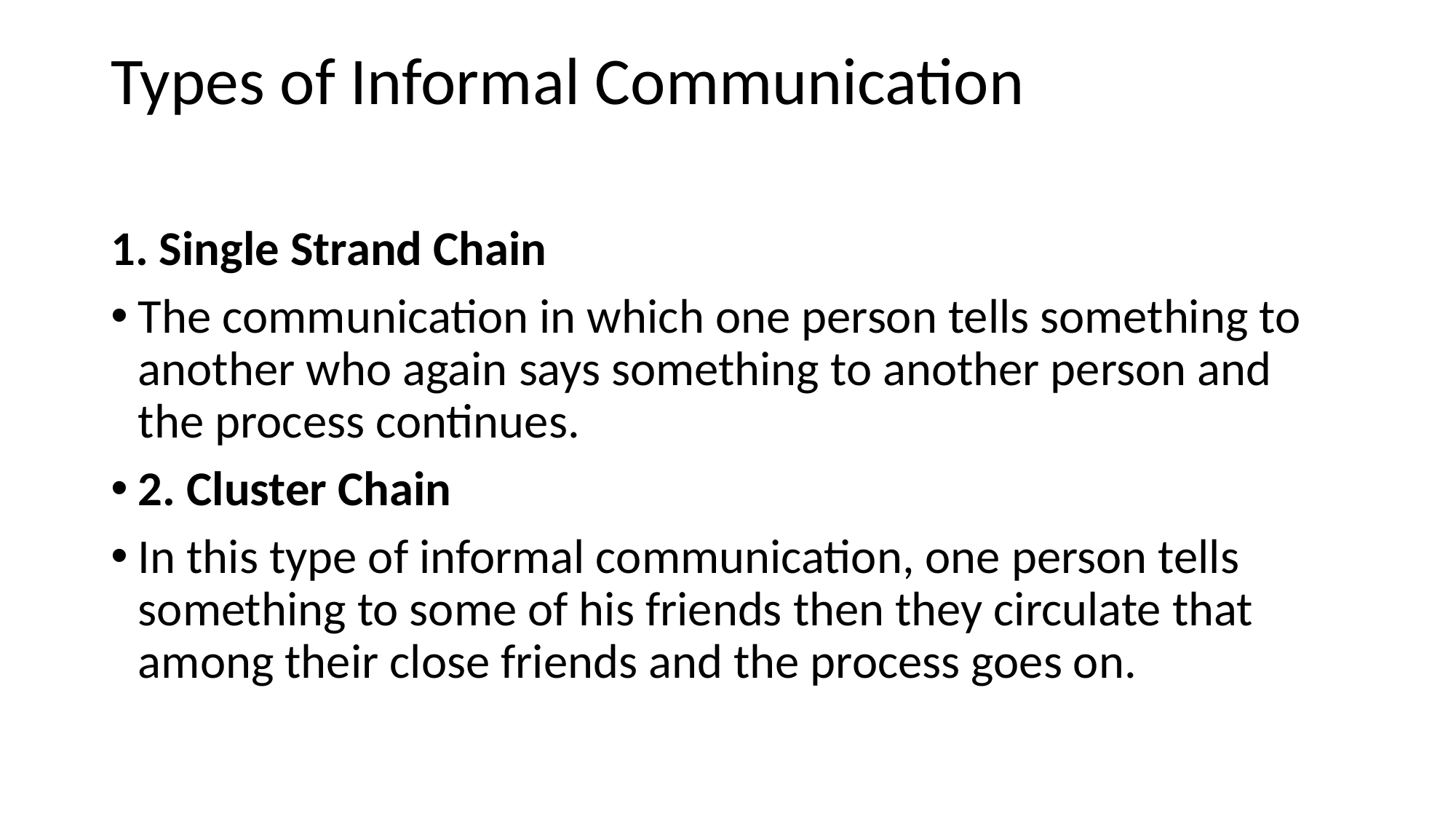

# Types of Informal Communication
1. Single Strand Chain
The communication in which one person tells something to another who again says something to another person and the process continues.
2. Cluster Chain
In this type of informal communication, one person tells something to some of his friends then they circulate that among their close friends and the process goes on.